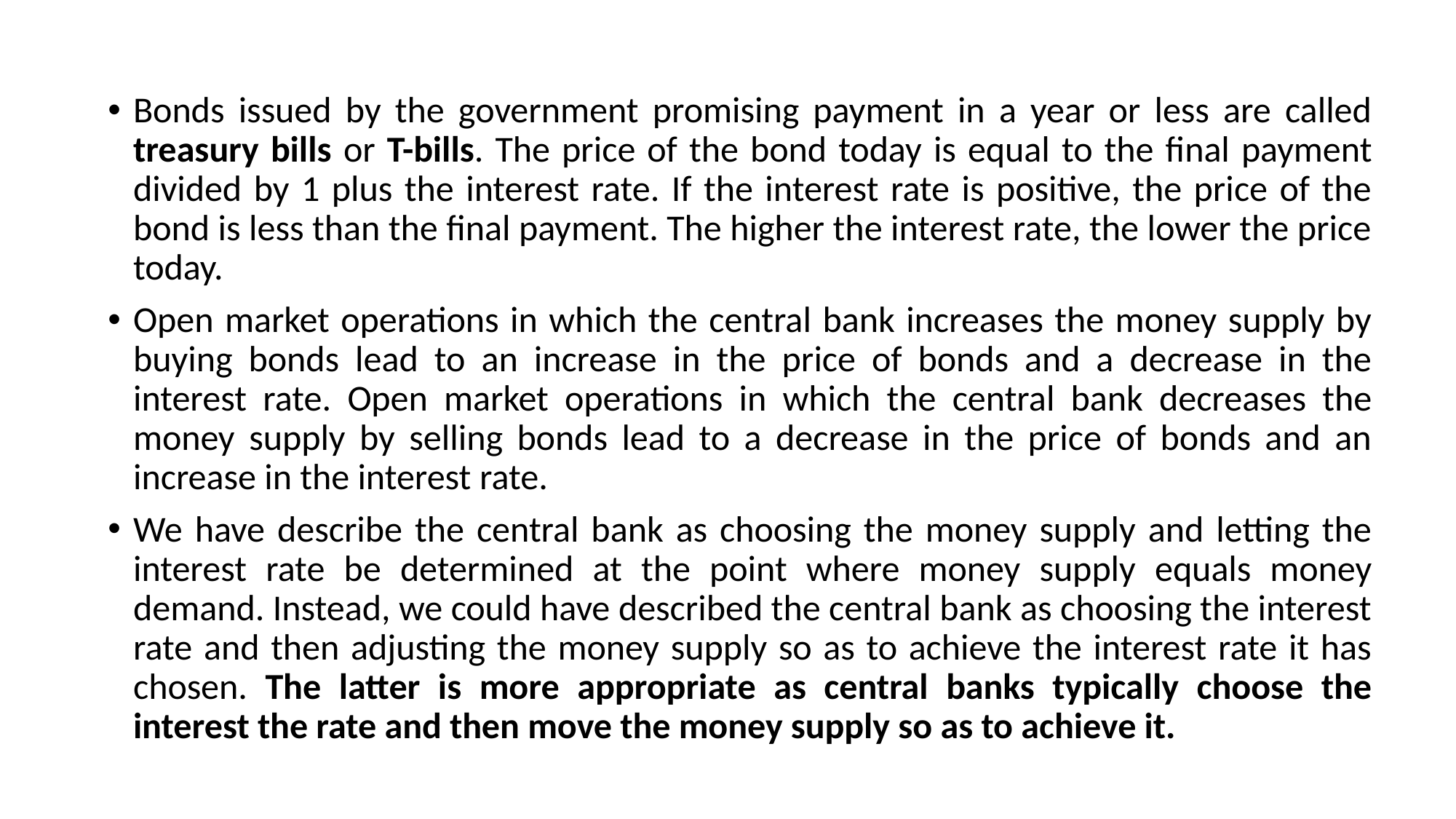

Bonds issued by the government promising payment in a year or less are called treasury bills or T-bills. The price of the bond today is equal to the final payment divided by 1 plus the interest rate. If the interest rate is positive, the price of the bond is less than the final payment. The higher the interest rate, the lower the price today.
Open market operations in which the central bank increases the money supply by buying bonds lead to an increase in the price of bonds and a decrease in the interest rate. Open market operations in which the central bank decreases the money supply by selling bonds lead to a decrease in the price of bonds and an increase in the interest rate.
We have describe the central bank as choosing the money supply and letting the interest rate be determined at the point where money supply equals money demand. Instead, we could have described the central bank as choosing the interest rate and then adjusting the money supply so as to achieve the interest rate it has chosen. The latter is more appropriate as central banks typically choose the interest the rate and then move the money supply so as to achieve it.